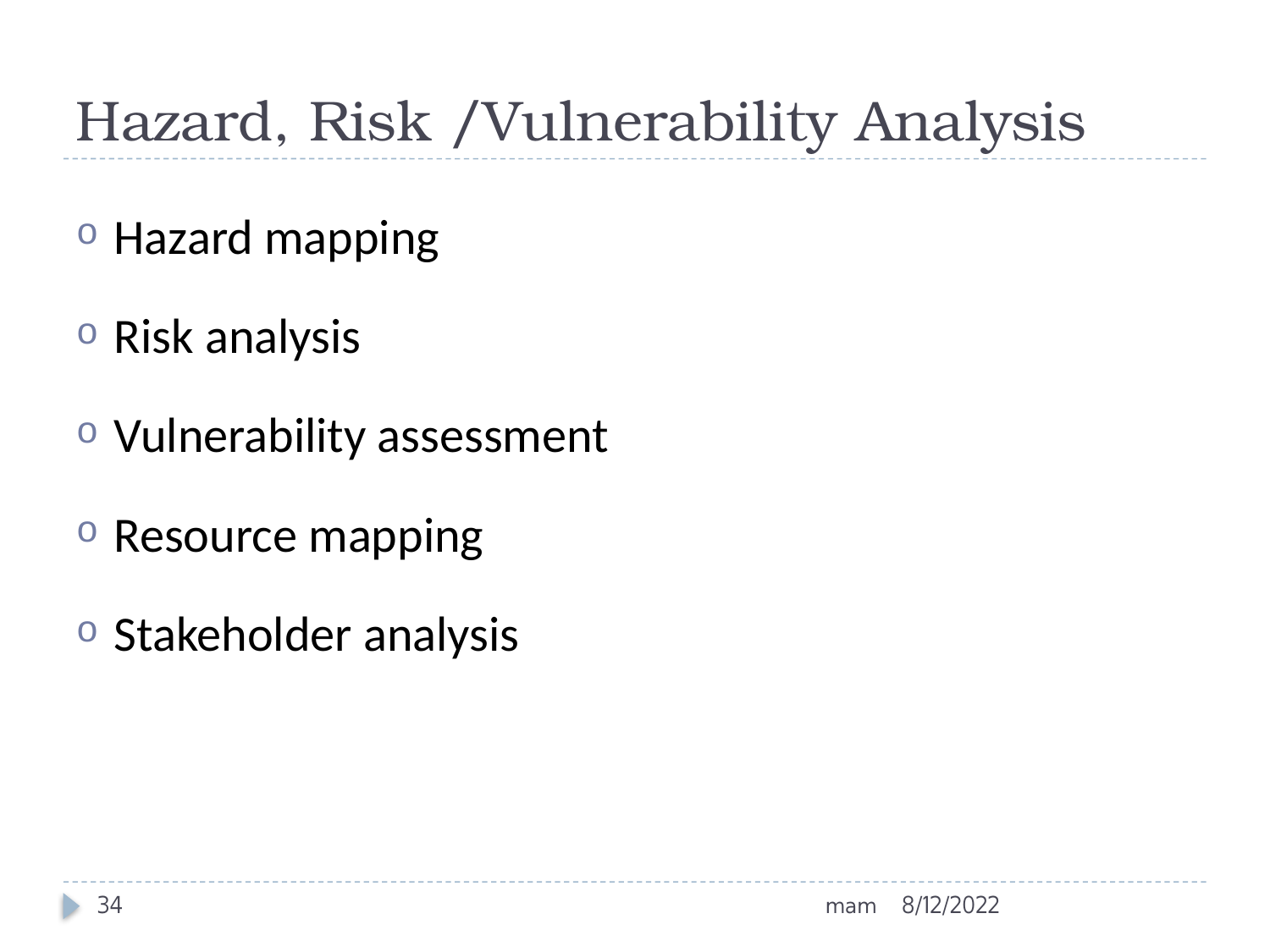

# Hazard, Risk /Vulnerability Analysis
Hazard mapping
Risk analysis
Vulnerability assessment
Resource mapping
Stakeholder analysis
34
mam
8/12/2022